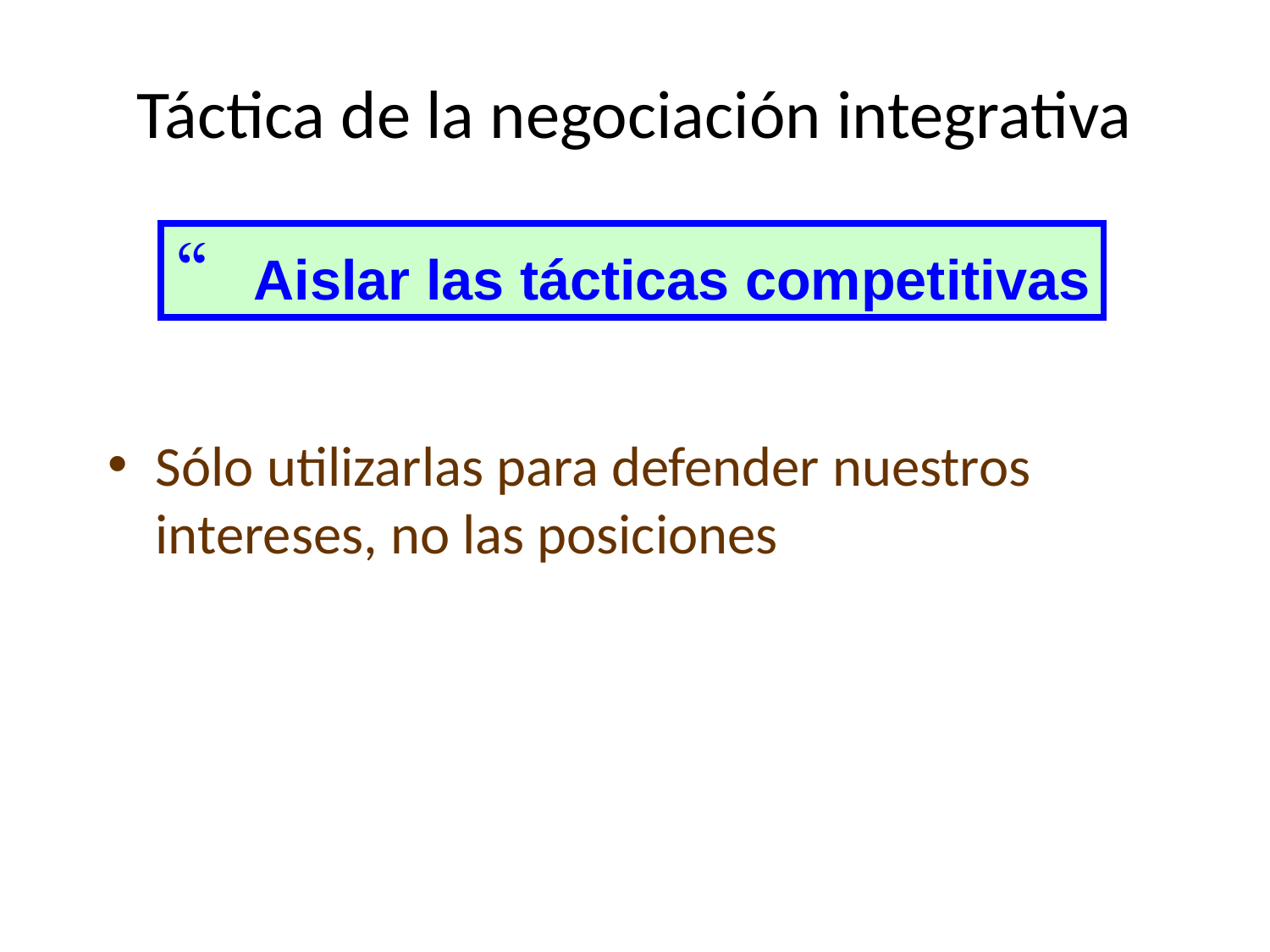

# Táctica de la negociación integrativa
Aislar las tácticas competitivas
Sólo utilizarlas para defender nuestros intereses, no las posiciones